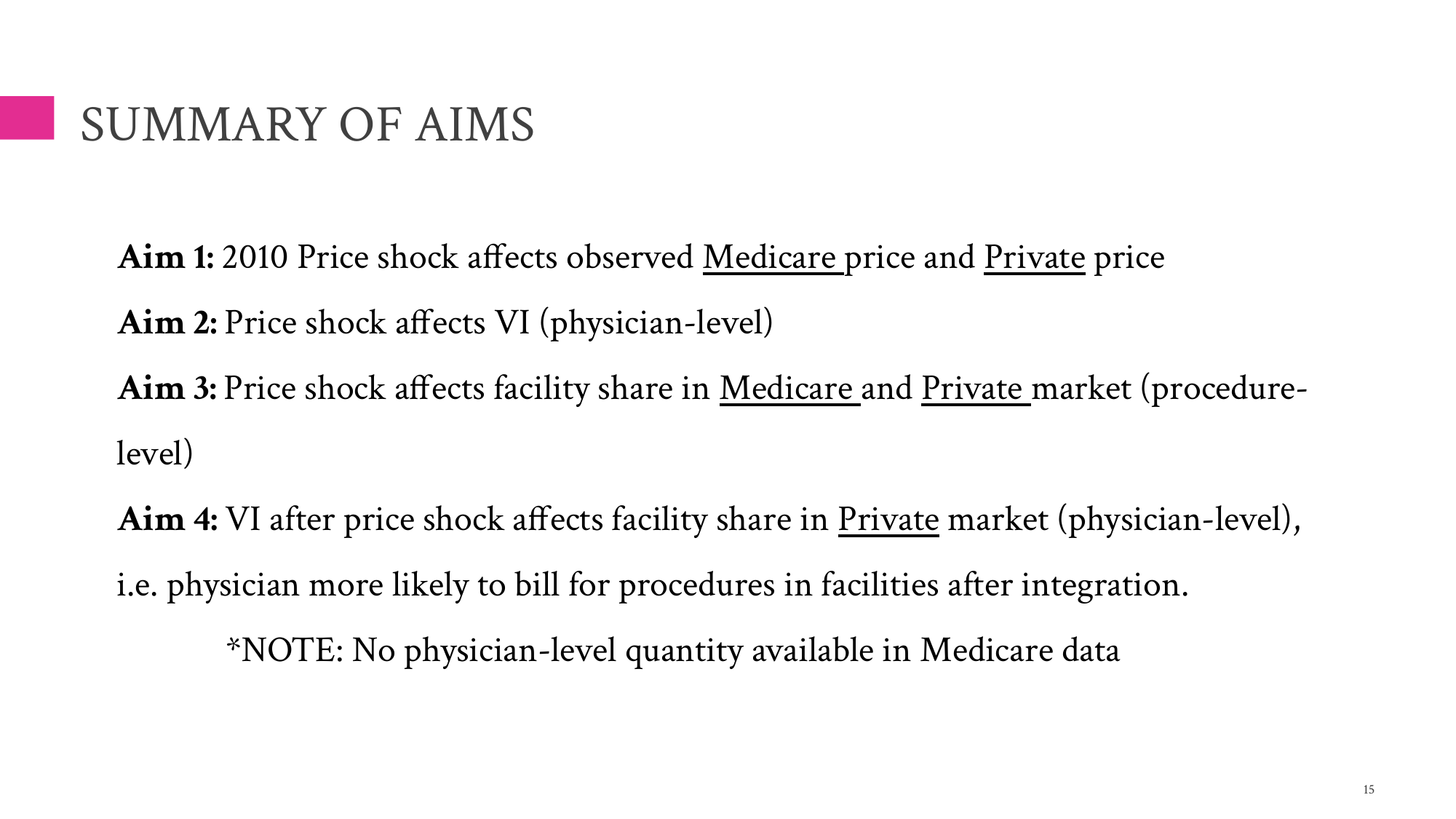

# Summary of aims
Aim 1: 2010 Price shock affects observed Medicare price and Private price
Aim 2: Price shock affects VI (physician-level)
Aim 3: Price shock affects facility share in Medicare and Private market (procedure-level)
Aim 4: VI after price shock affects facility share in Private market (physician-level), i.e. physician more likely to bill for procedures in facilities after integration.
	*NOTE: No physician-level quantity available in Medicare data
15